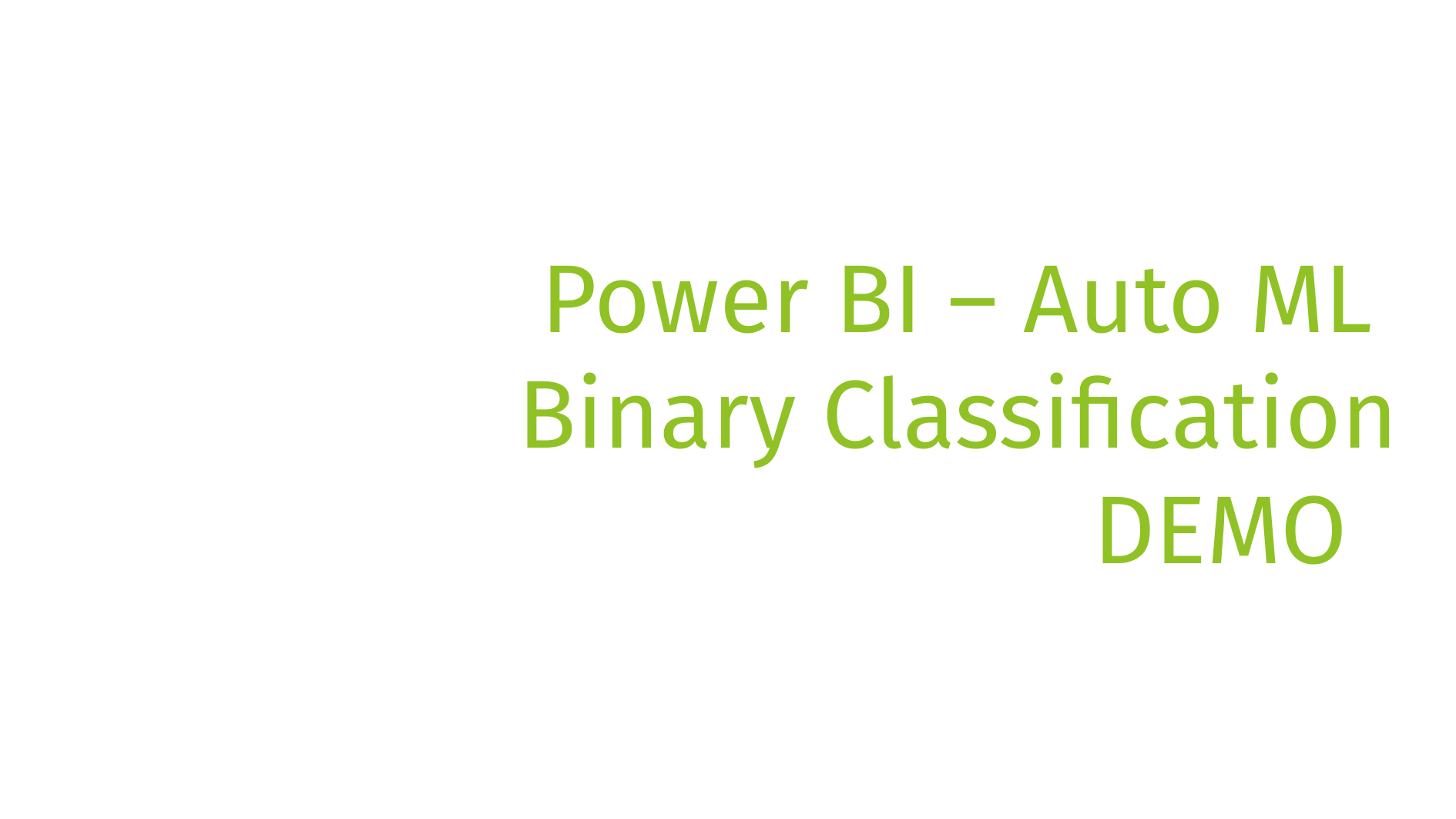

# Power BI – Auto ML Binary Classification DEMO